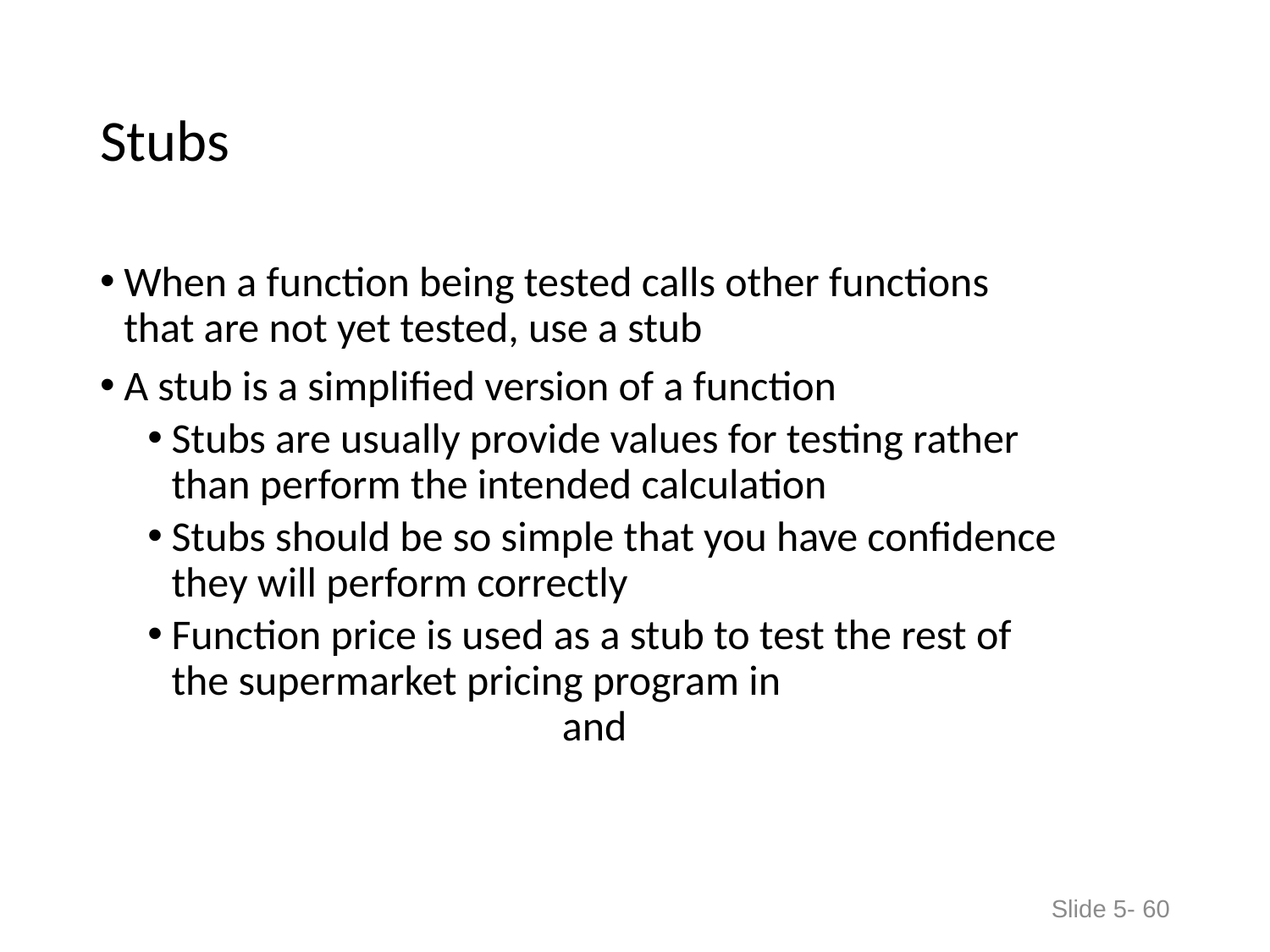

# Stubs
When a function being tested calls other functions
that are not yet tested, use a stub
A stub is a simplified version of a function
Stubs are usually provide values for testing rather
than perform the intended calculation
Stubs should be so simple that you have confidence
they will perform correctly
Function price is used as a stub to test the rest of
the supermarket pricing program in
                                         and
Slide 5- 60